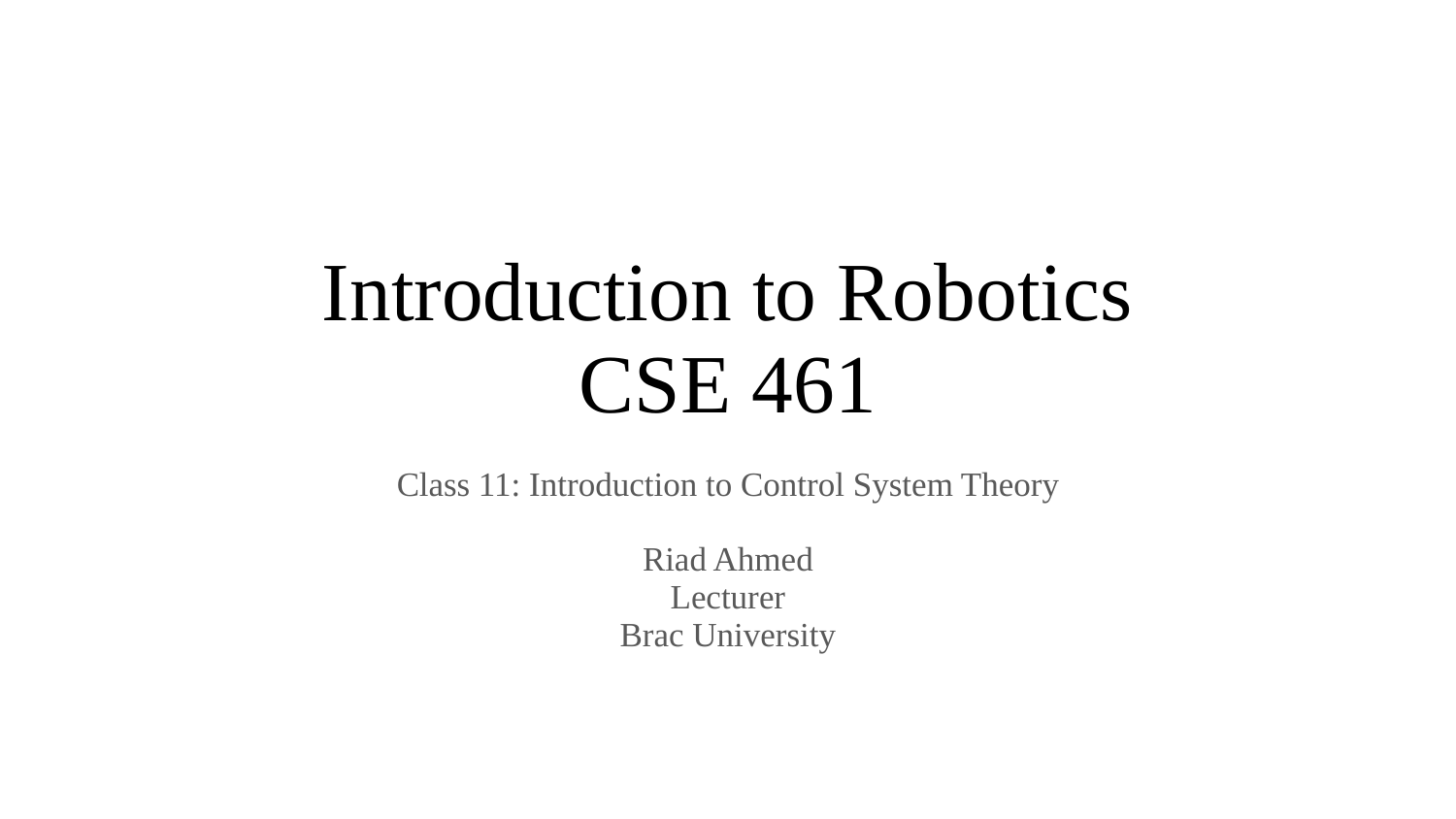

# Introduction to Robotics
CSE 461
Class 11: Introduction to Control System Theory

Riad Ahmed
Lecturer
Brac University